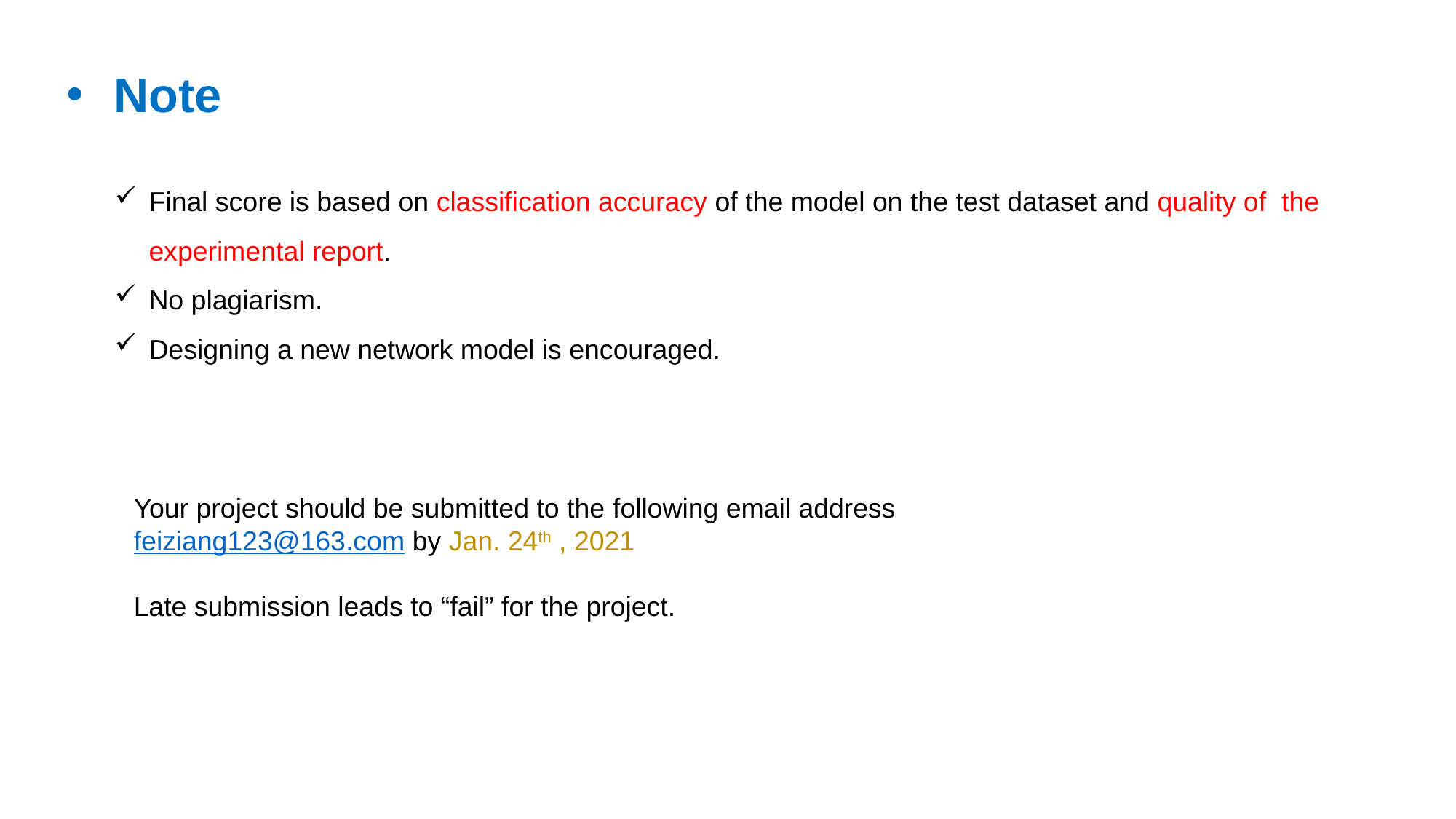

Note
Final score is based on classification accuracy of the model on the test dataset and quality of  the experimental report.
No plagiarism.
Designing a new network model is encouraged.
Your project should be submitted to the following email address feiziang123@163.com by Jan. 24th , 2021

Late submission leads to “fail” for the project.